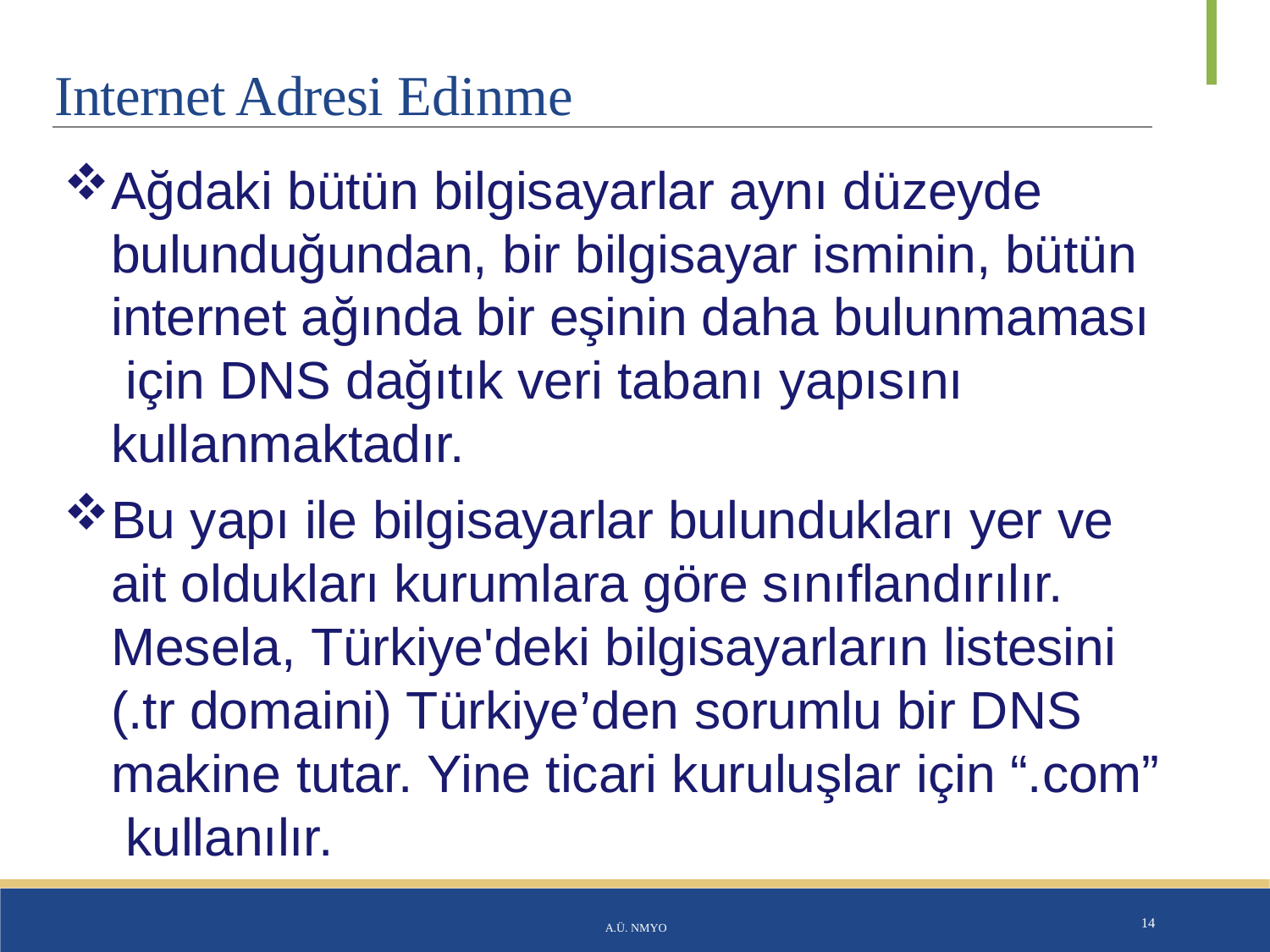

# Internet Adresi Edinme
Ağdaki bütün bilgisayarlar aynı düzeyde  bulunduğundan, bir bilgisayar isminin, bütün  internet ağında bir eşinin daha bulunmaması  için DNS dağıtık veri tabanı yapısını  kullanmaktadır.
Bu yapı ile bilgisayarlar bulundukları yer ve  ait oldukları kurumlara göre sınıflandırılır.  Mesela, Türkiye'deki bilgisayarların listesini  (.tr domaini) Türkiye’den sorumlu bir DNS  makine tutar. Yine ticari kuruluşlar için “.com”  kullanılır.
A.Ü. NMYO
14